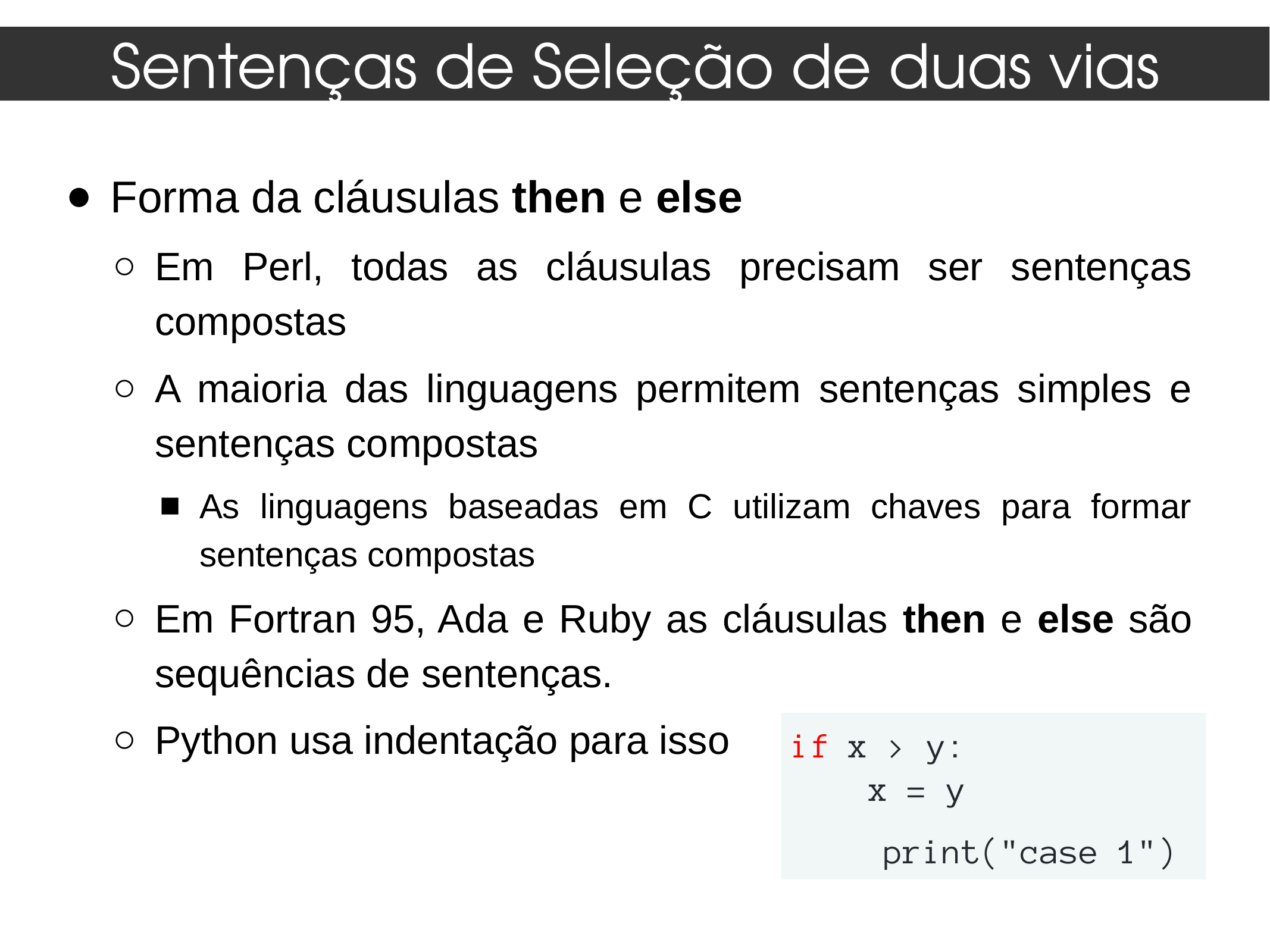

Sentenças de Seleção de duas vias
Forma da cláusulas then e else
Em Perl, todas as cláusulas precisam ser sentenças compostas
A maioria das linguagens permitem sentenças simples e sentenças compostas
As linguagens baseadas em C utilizam chaves para formar sentenças compostas
Em Fortran 95, Ada e Ruby as cláusulas then e else são sequências de sentenças.
Python usa indentação para isso

if x > y:
    x = y
    print("case 1")